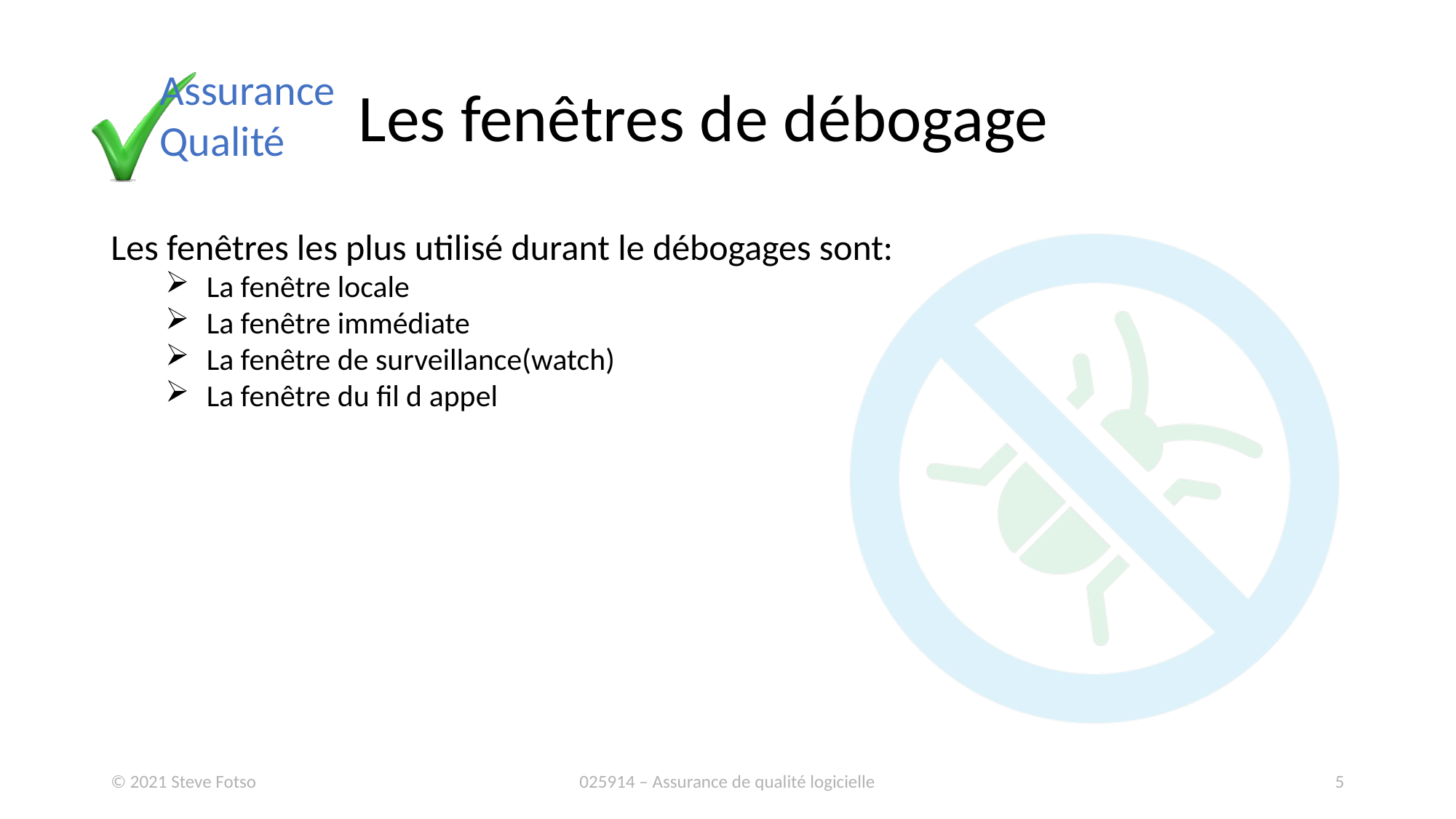

# Les fenêtres de débogage
Les fenêtres les plus utilisé durant le débogages sont:
La fenêtre locale
La fenêtre immédiate
La fenêtre de surveillance(watch)
La fenêtre du fil d appel
© 2021 Steve Fotso
025914 – Assurance de qualité logicielle
5